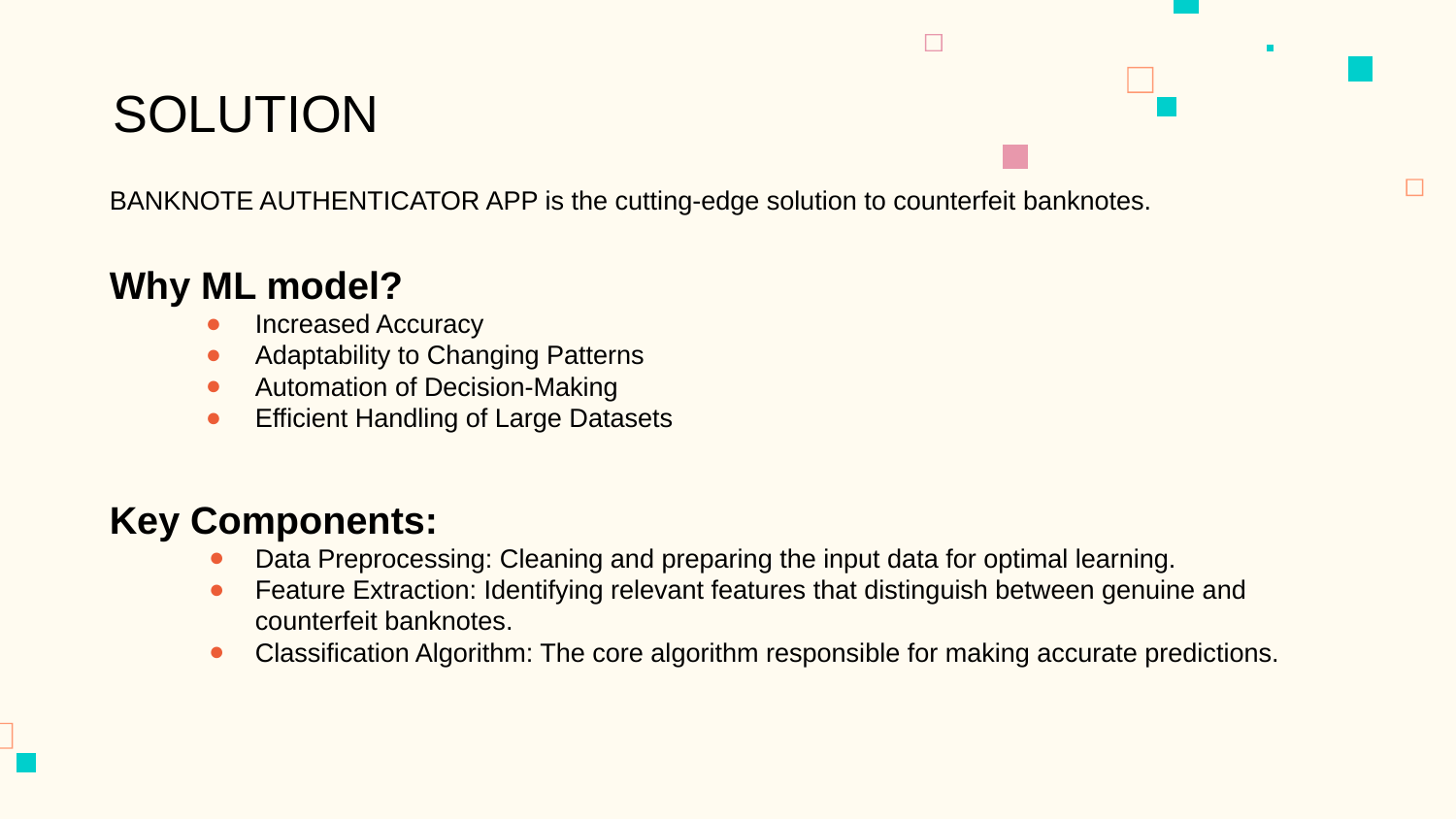

# SOLUTION
BANKNOTE AUTHENTICATOR APP is the cutting-edge solution to counterfeit banknotes.

Why ML model?
Increased Accuracy
Adaptability to Changing Patterns
Automation of Decision-Making
Efficient Handling of Large Datasets

Key Components:
Data Preprocessing: Cleaning and preparing the input data for optimal learning.
Feature Extraction: Identifying relevant features that distinguish between genuine and counterfeit banknotes.
Classification Algorithm: The core algorithm responsible for making accurate predictions.